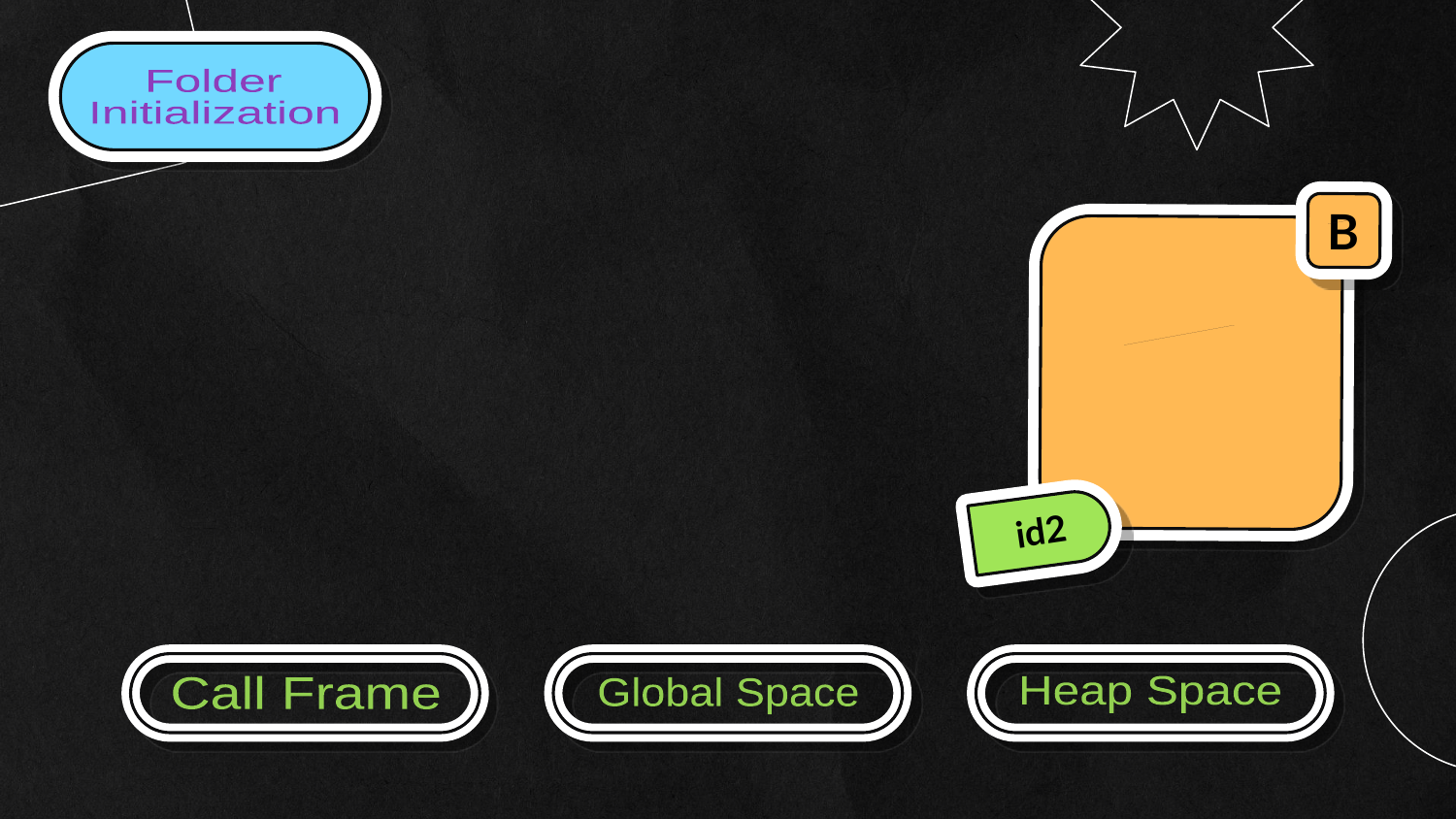

Folder
Initialization

B

id2

Call Frame

Global Space

Heap Space